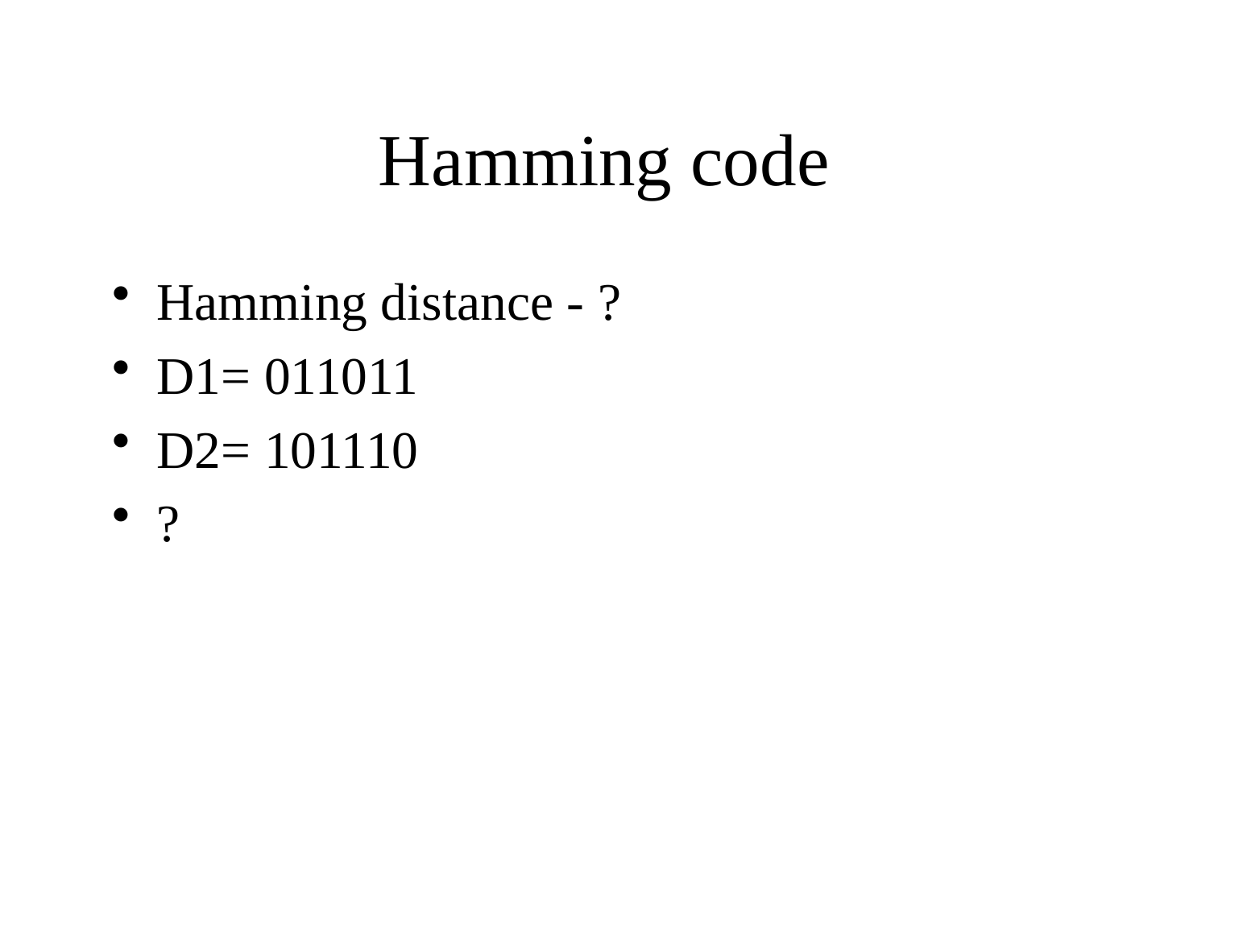

# Hamming code
Hamming distance - ?
D1= 011011
D2= 101110
?